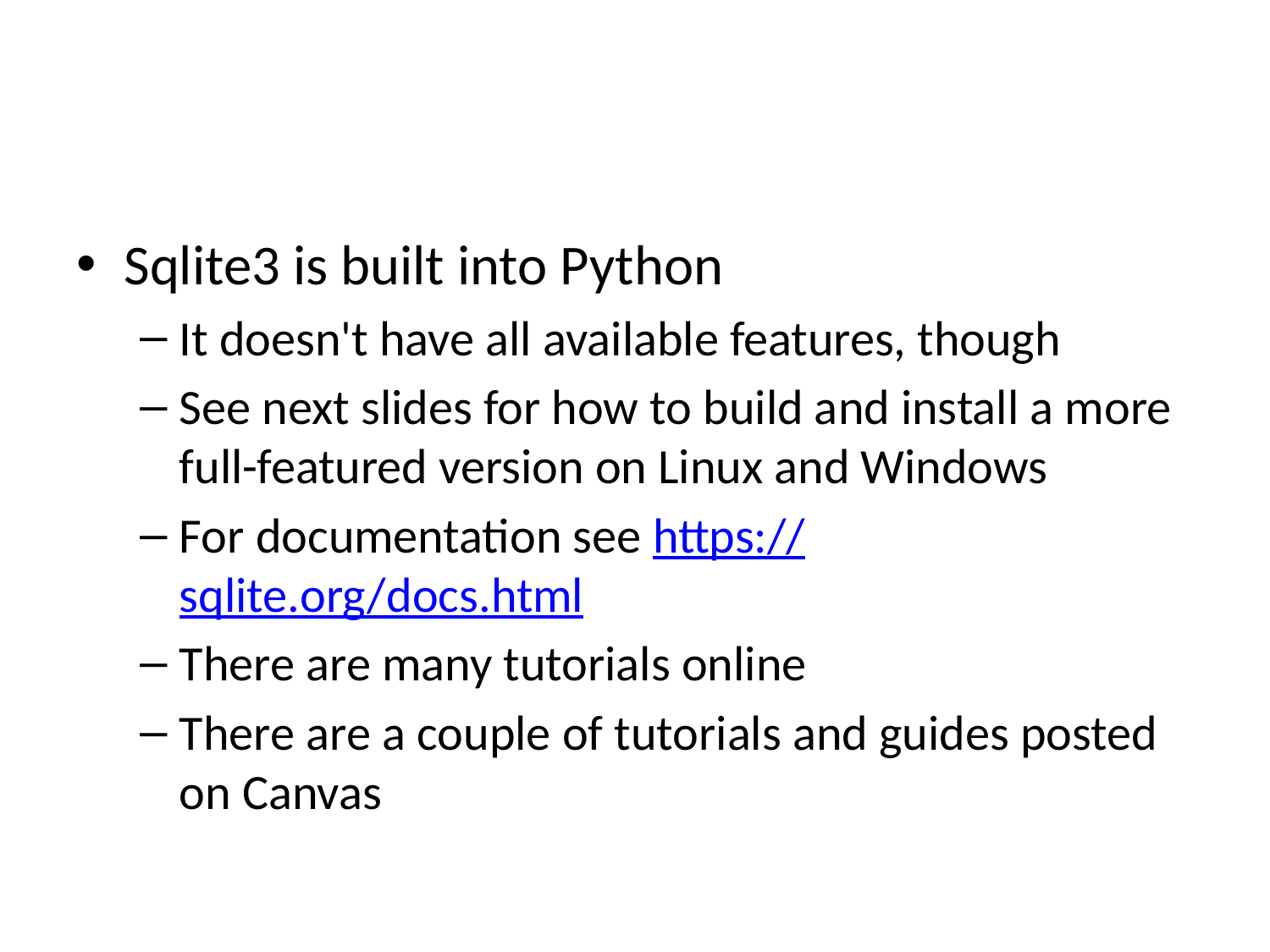

#
Sqlite3 is built into Python
It doesn't have all available features, though
See next slides for how to build and install a more full-featured version on Linux and Windows
For documentation see https://sqlite.org/docs.html
There are many tutorials online
There are a couple of tutorials and guides posted on Canvas